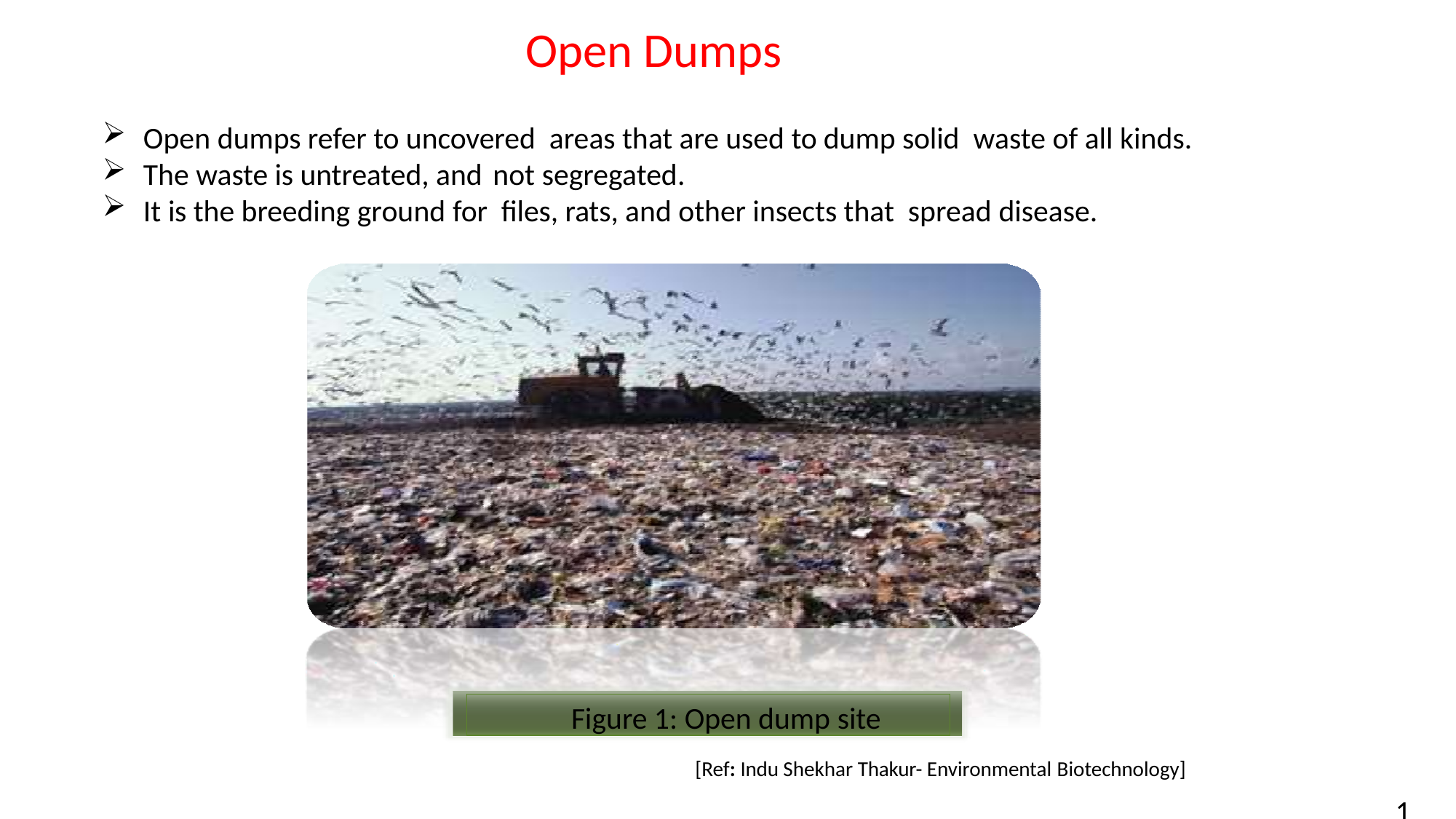

# Open Dumps
Open dumps refer to uncovered  areas that are used to dump solid  waste of all kinds.
The waste is untreated, and not segregated.
It is the breeding ground for  files, rats, and other insects that  spread disease.

Figure 1: Open dump site
[Ref: Indu Shekhar Thakur- Environmental Biotechnology]
16